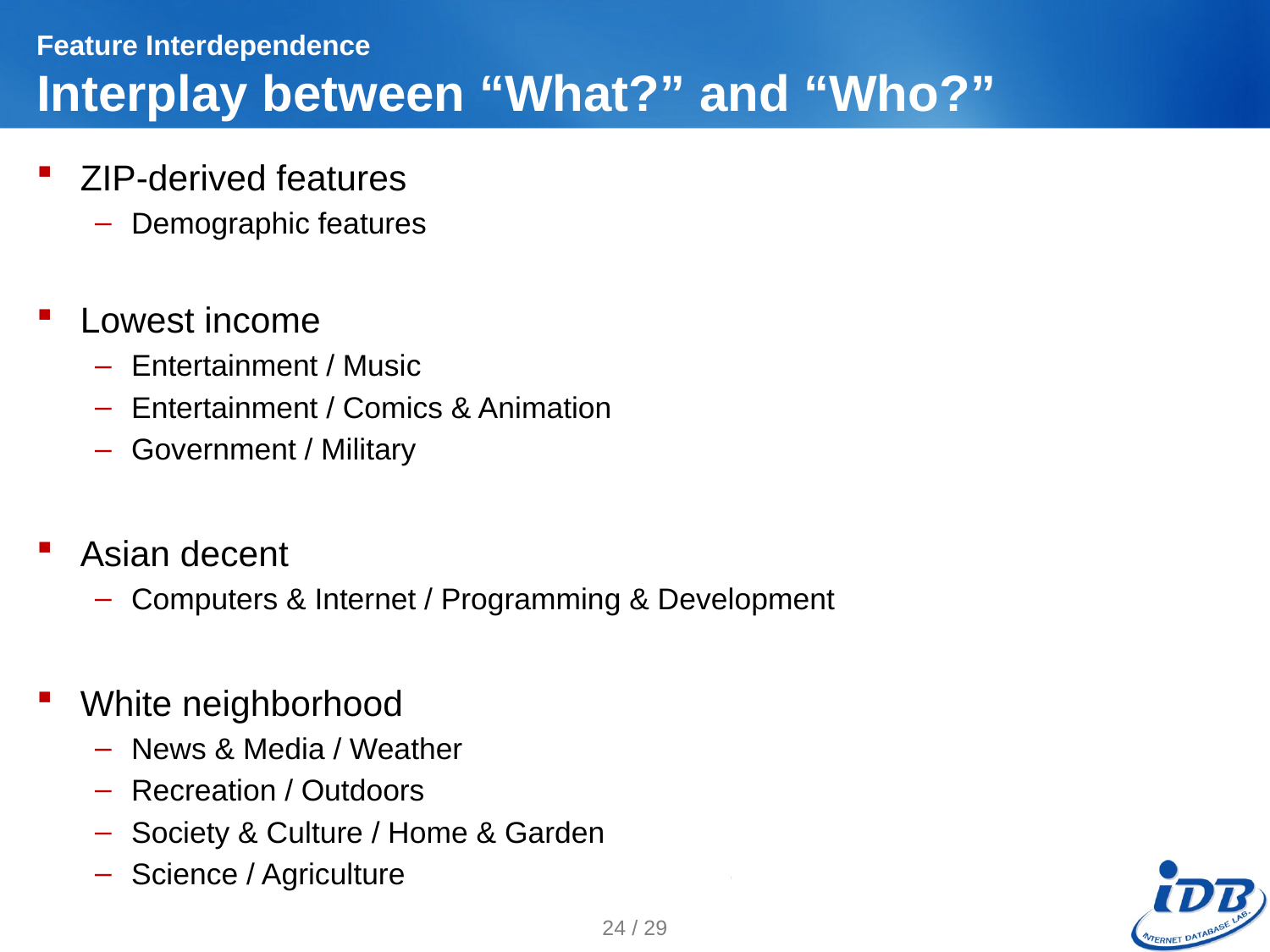

# Feature Interdependence Interplay between “What?” and “Who?”
ZIP-derived features
Demographic features

Lowest income
Entertainment / Music
Entertainment / Comics & Animation
Government / Military

Asian decent
Computers & Internet / Programming & Development

White neighborhood
News & Media / Weather
Recreation / Outdoors
Society & Culture / Home & Garden
Science / Agriculture
24 / 29